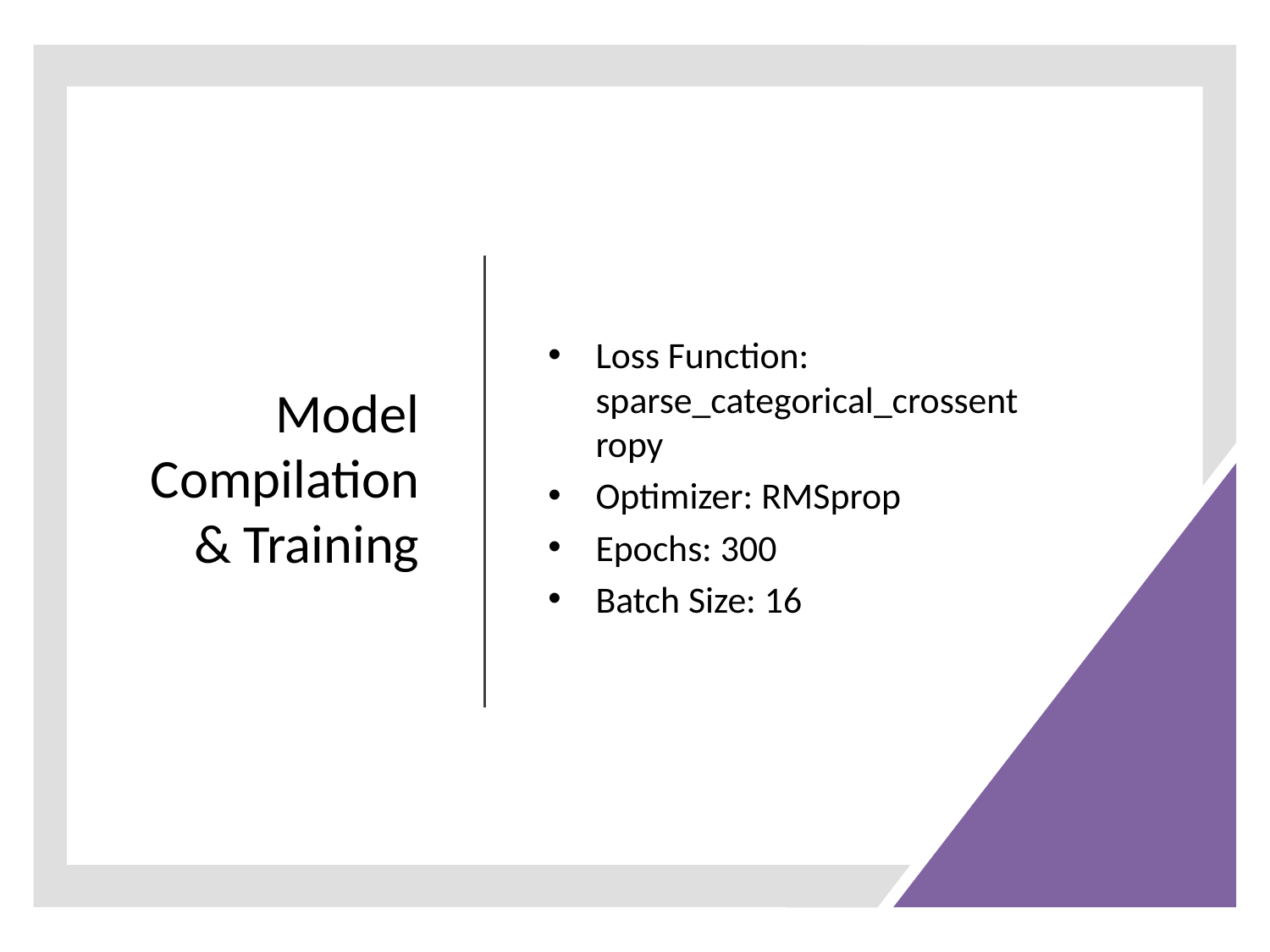

# Model Compilation & Training
Loss Function: sparse_categorical_crossentropy
Optimizer: RMSprop
Epochs: 300
Batch Size: 16